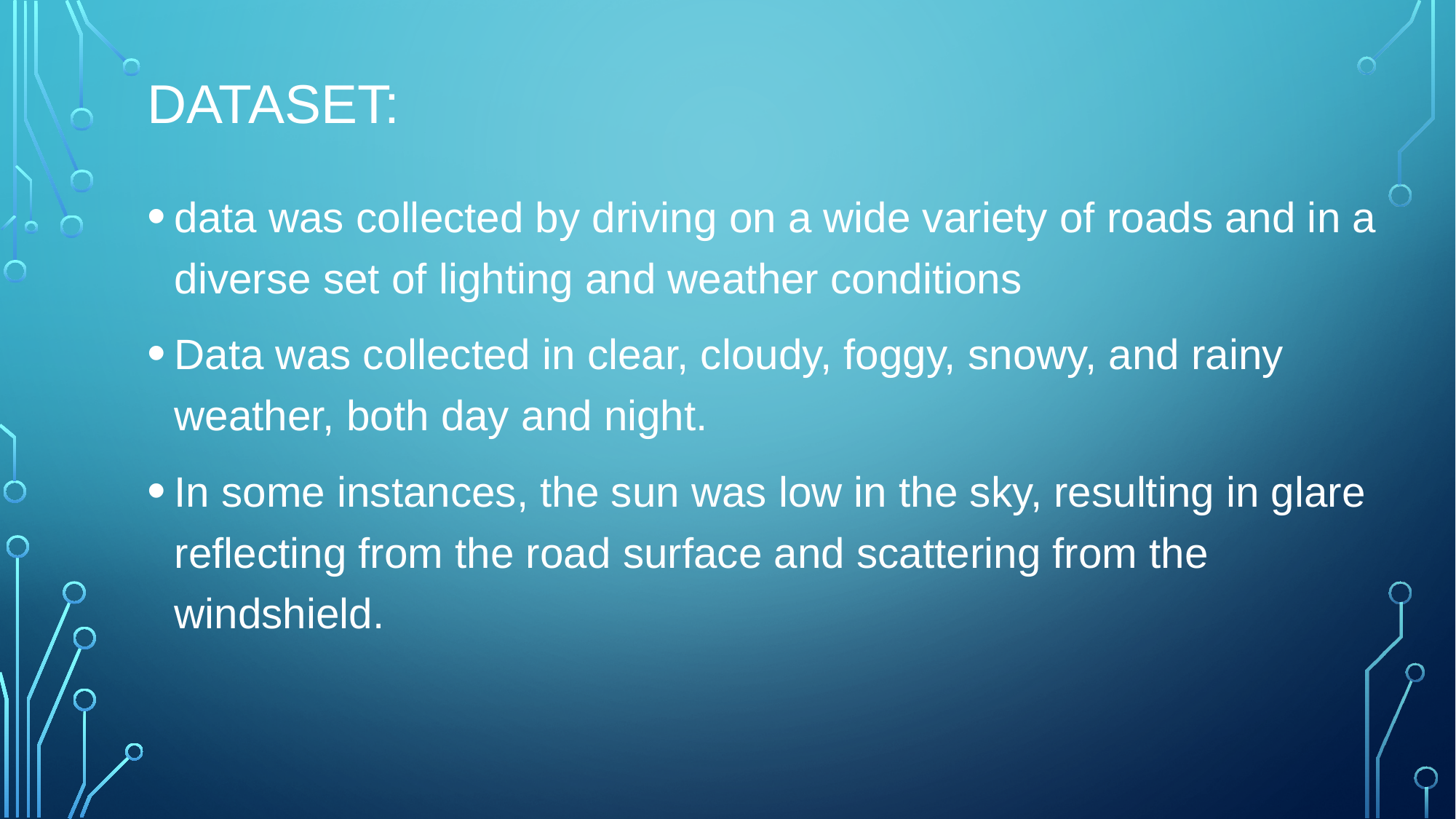

# Dataset:
data was collected by driving on a wide variety of roads and in a diverse set of lighting and weather conditions
Data was collected in clear, cloudy, foggy, snowy, and rainy weather, both day and night.
In some instances, the sun was low in the sky, resulting in glare reflecting from the road surface and scattering from the windshield.